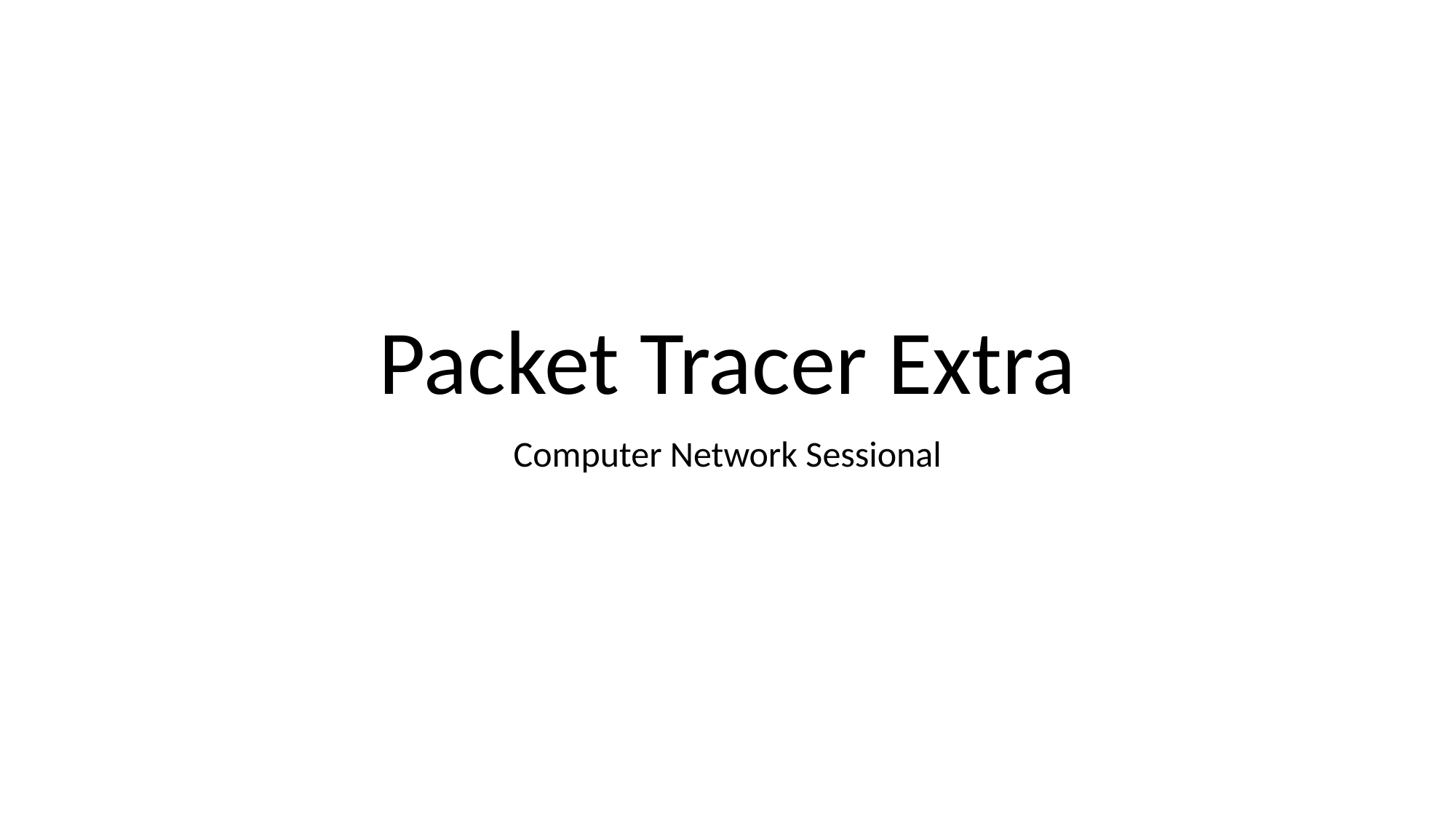

# Packet Tracer Extra
Computer Network Sessional